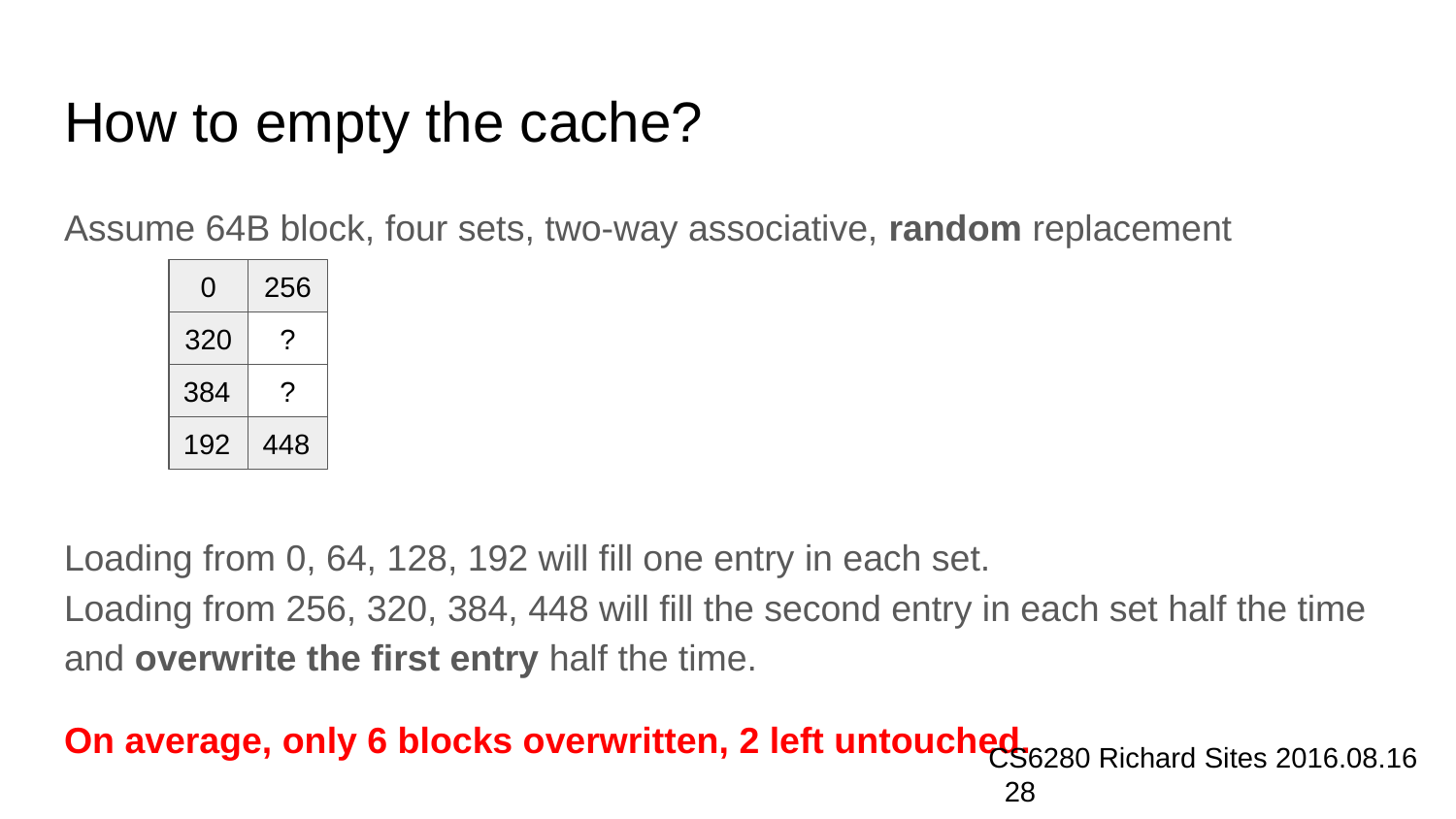

# How to empty the cache?
Assume 64B block, four sets, two-way associative, random replacement

Loading from 0, 64, 128, 192 will fill one entry in each set.
Loading from 256, 320, 384, 448 will fill the second entry in each set half the time and overwrite the first entry half the time.
On average, only 6 blocks overwritten, 2 left untouched.

0
256
320
?
384
?
192
448
CS6280 Richard Sites 2016.08.16   28